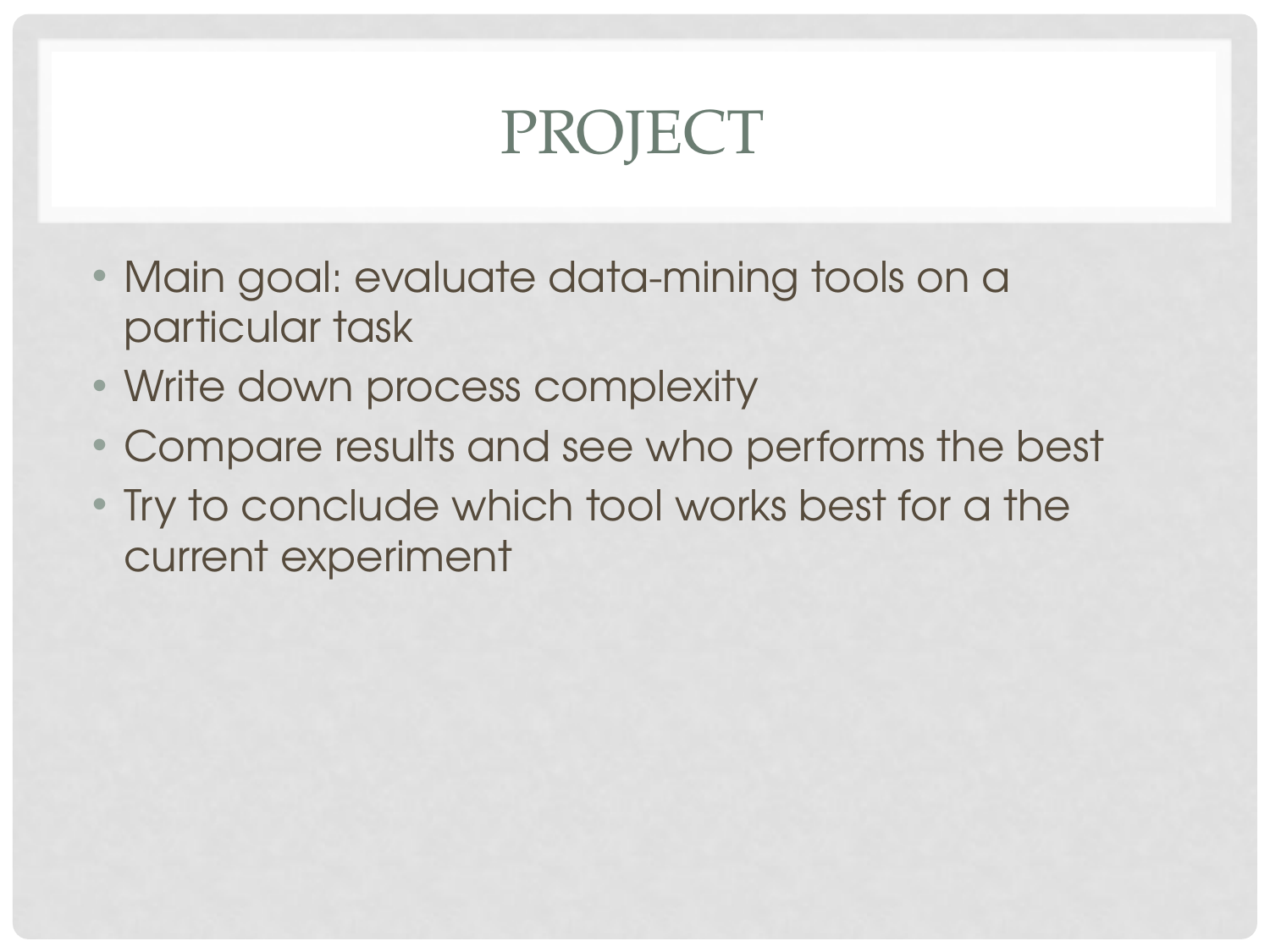

# Project
Main goal: evaluate data-mining tools on a particular task
Write down process complexity
Compare results and see who performs the best
Try to conclude which tool works best for a the current experiment